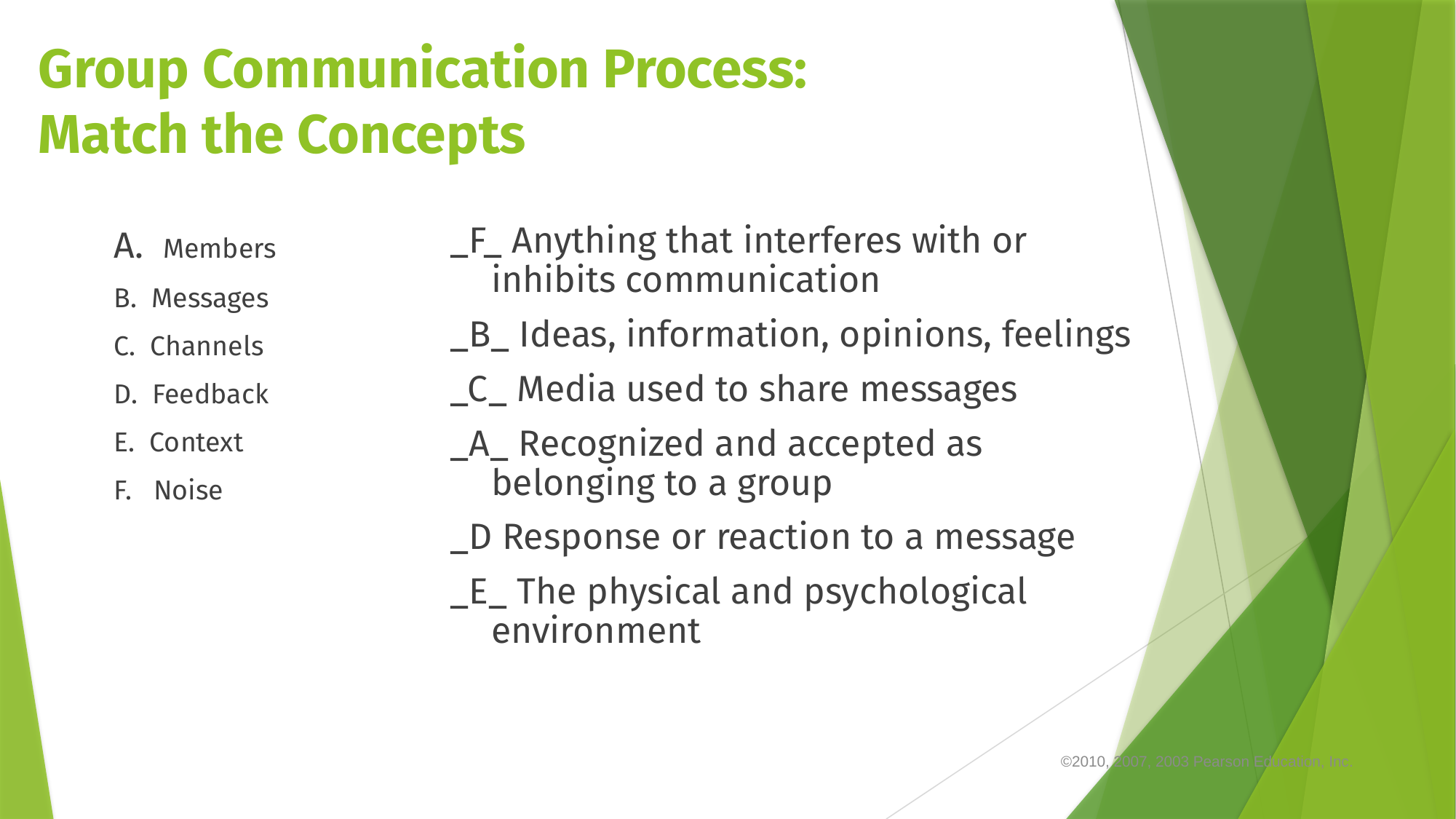

# Group Communication Process: Match the Concepts
A.  Members
B.  Messages
C.  Channels
D.  Feedback
E.  Context
F.   Noise
_F_ Anything that interferes with or inhibits communication
_B_ Ideas, information, opinions, feelings
_C_ Media used to share messages
_A_ Recognized and accepted as belonging to a group
_D Response or reaction to a message
_E_ The physical and psychological environment

©2010, 2007, 2003 Pearson Education, Inc.